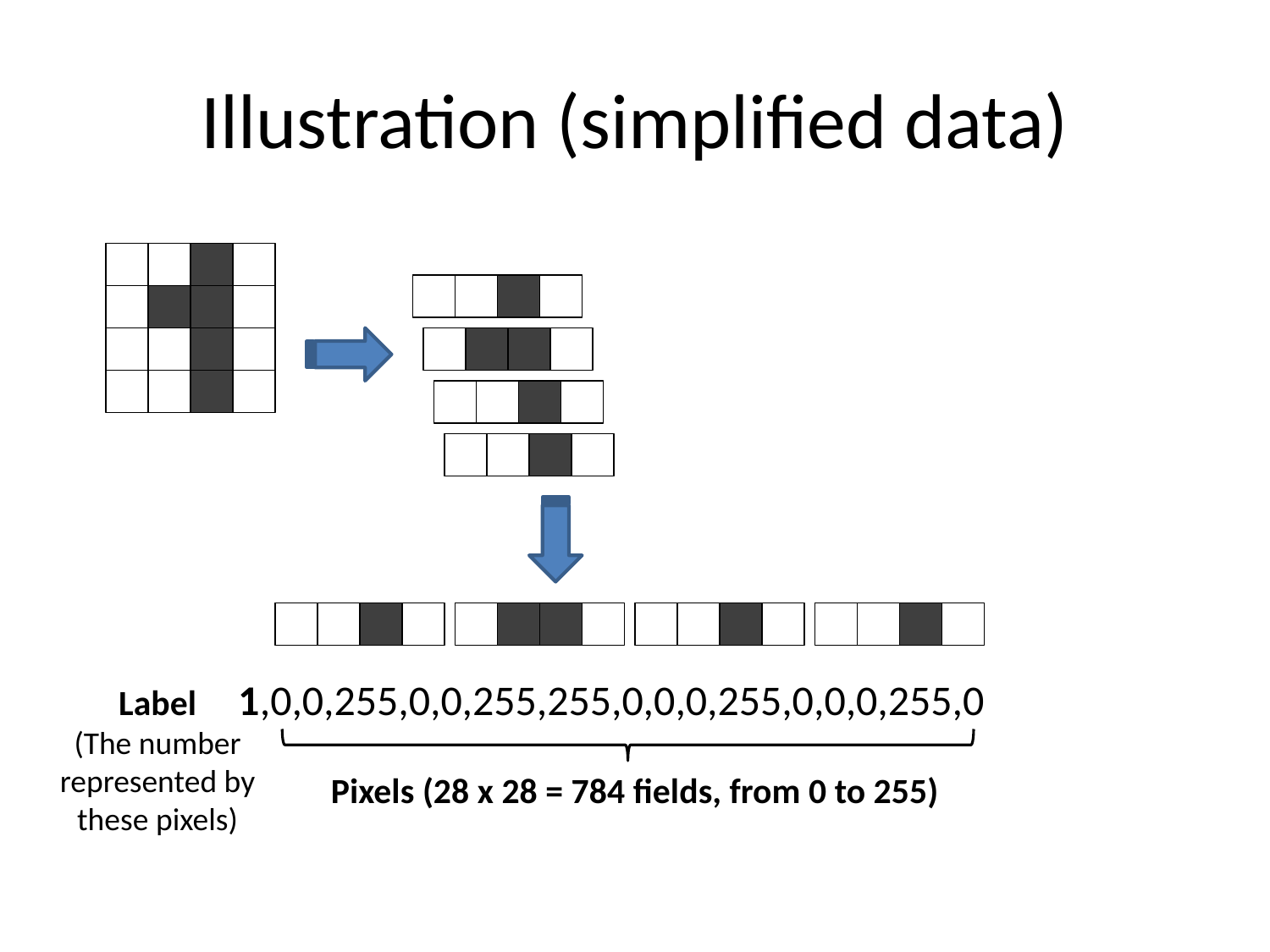

# Illustration (simplified data)

1,0,0,255,0,0,255,255,0,0,0,255,0,0,0,255,0
Label
(The number represented by these pixels)
Pixels (28 x 28 = 784 fields, from 0 to 255)